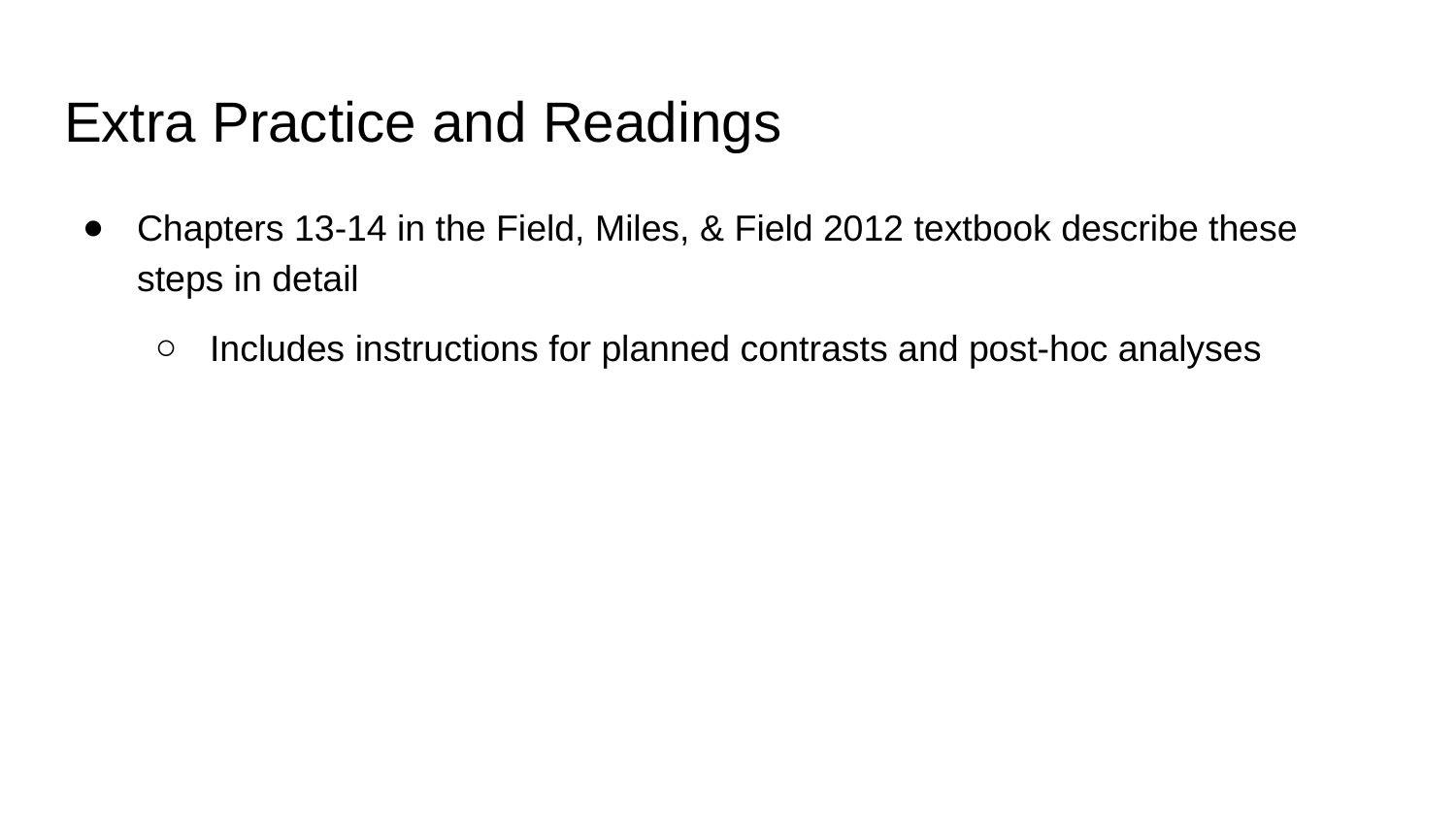

# Extra Practice and Readings
Chapters 13-14 in the Field, Miles, & Field 2012 textbook describe these steps in detail
Includes instructions for planned contrasts and post-hoc analyses